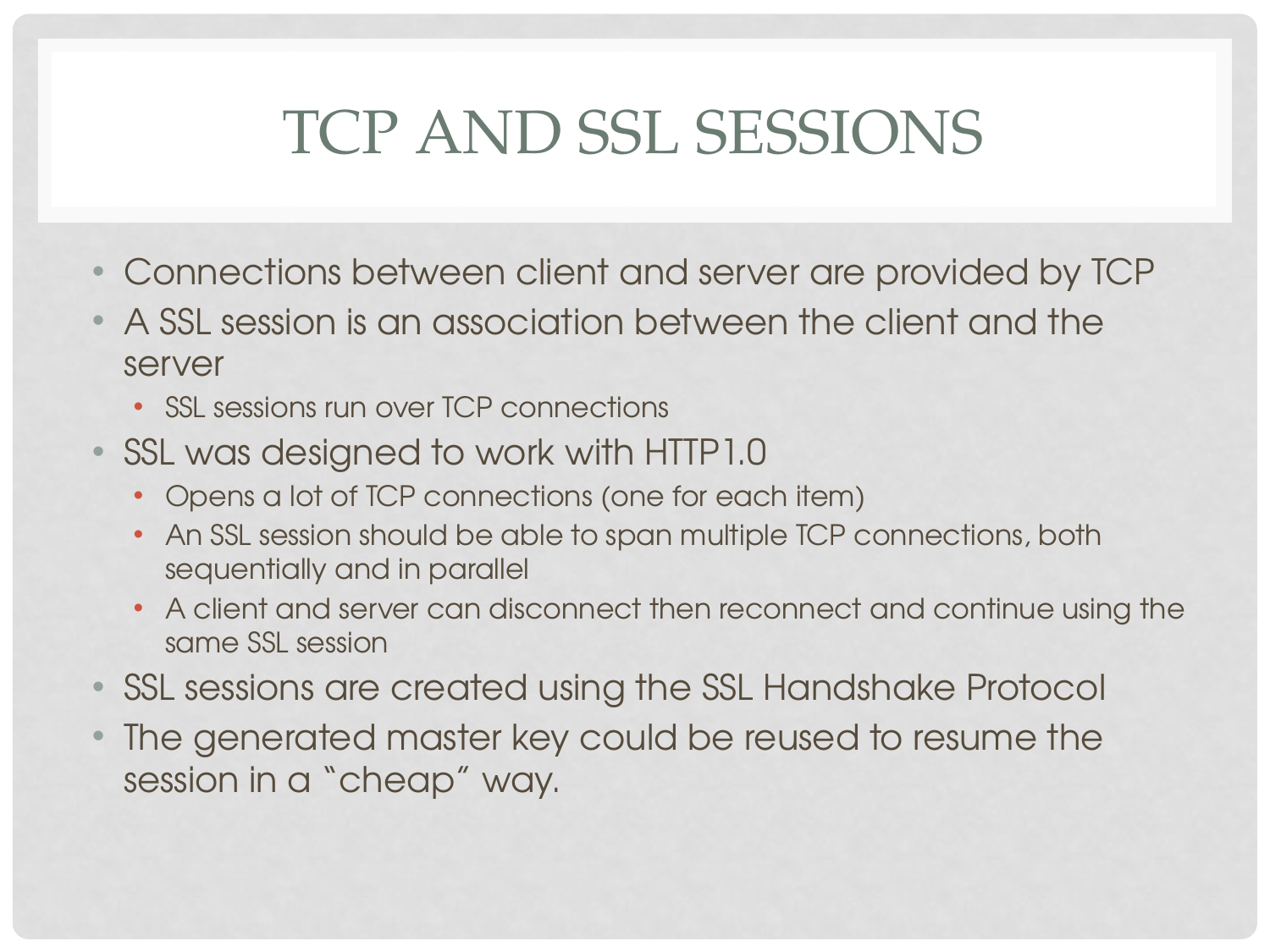

# TCP AND SSL SESSIONS
Connections between client and server are provided by TCP
A SSL session is an association between the client and the server
SSL sessions run over TCP connections
SSL was designed to work with HTTP1.0
Opens a lot of TCP connections (one for each item)
An SSL session should be able to span multiple TCP connections, both sequentially and in parallel
A client and server can disconnect then reconnect and continue using the same SSL session
SSL sessions are created using the SSL Handshake Protocol
The generated master key could be reused to resume the session in a “cheap” way.